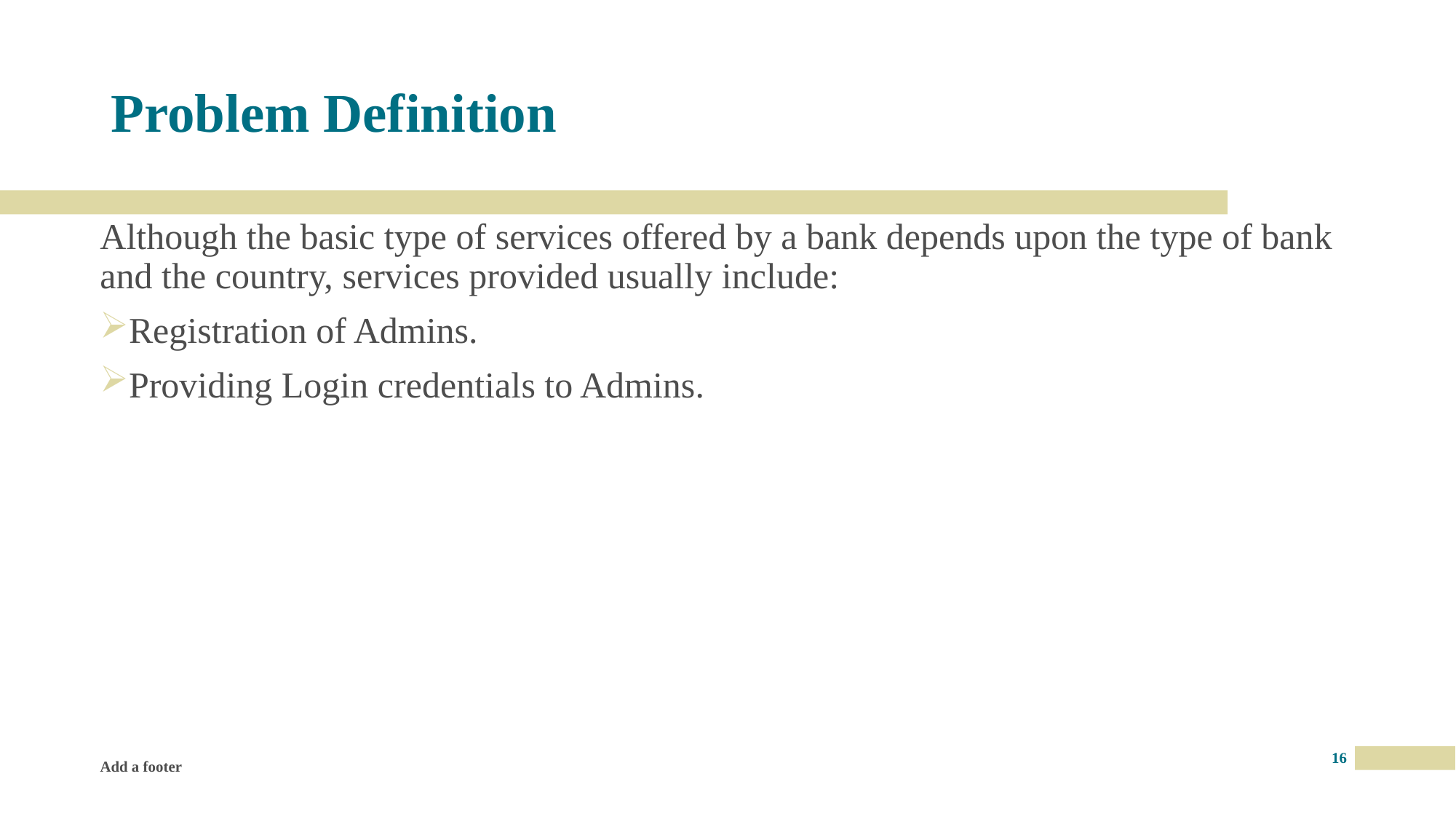

# Problem Definition
Although the basic type of services offered by a bank depends upon the type of bank and the country, services provided usually include:
Registration of Admins.
Providing Login credentials to Admins.
Add a footer
16